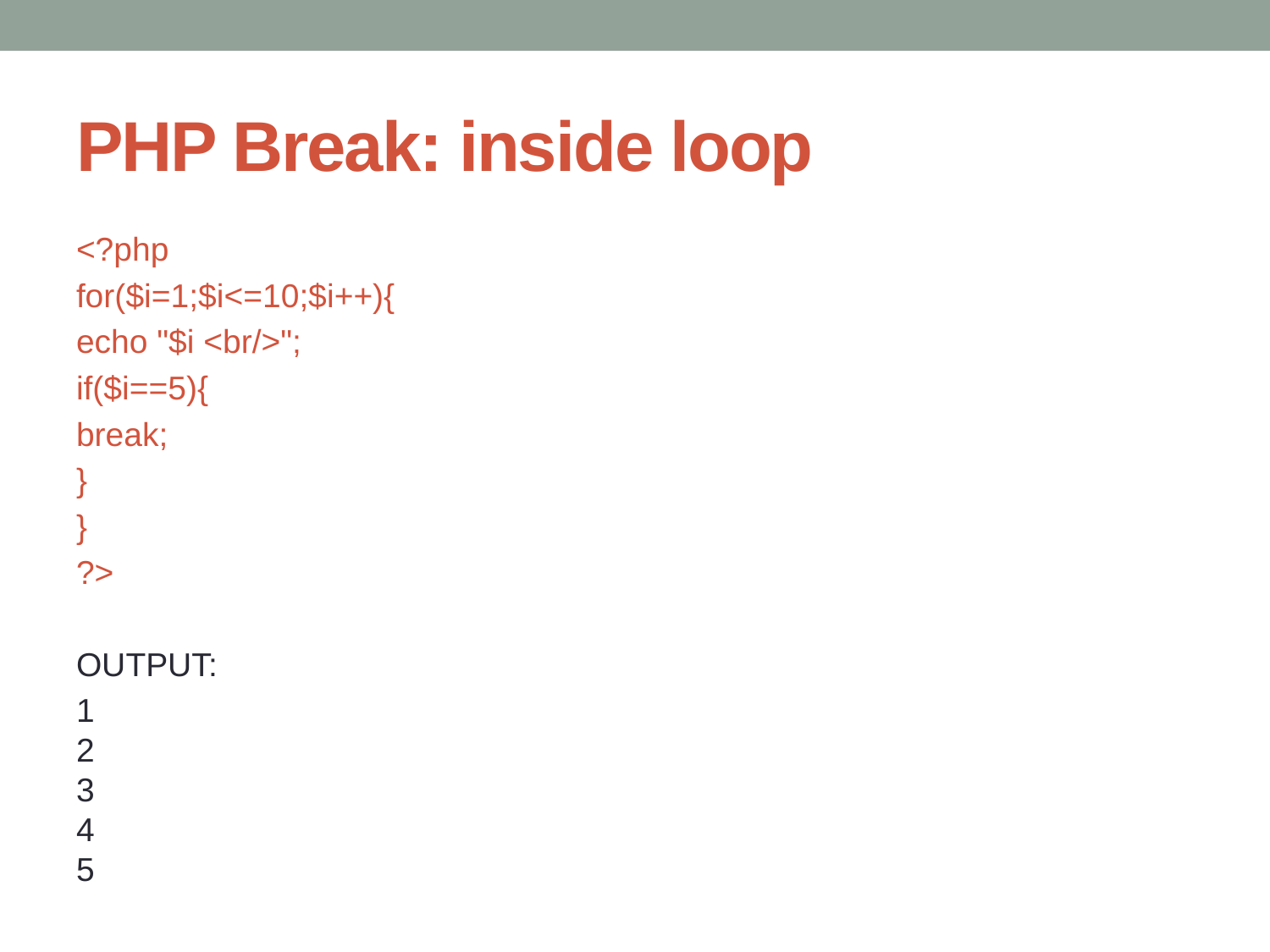

# PHP Break: inside loop
<?php
for($i=1;$i<=10;$i++){
echo "$i <br/>";
if($i==5){
break;
}
}
?>

OUTPUT:
1
2
3
4
5